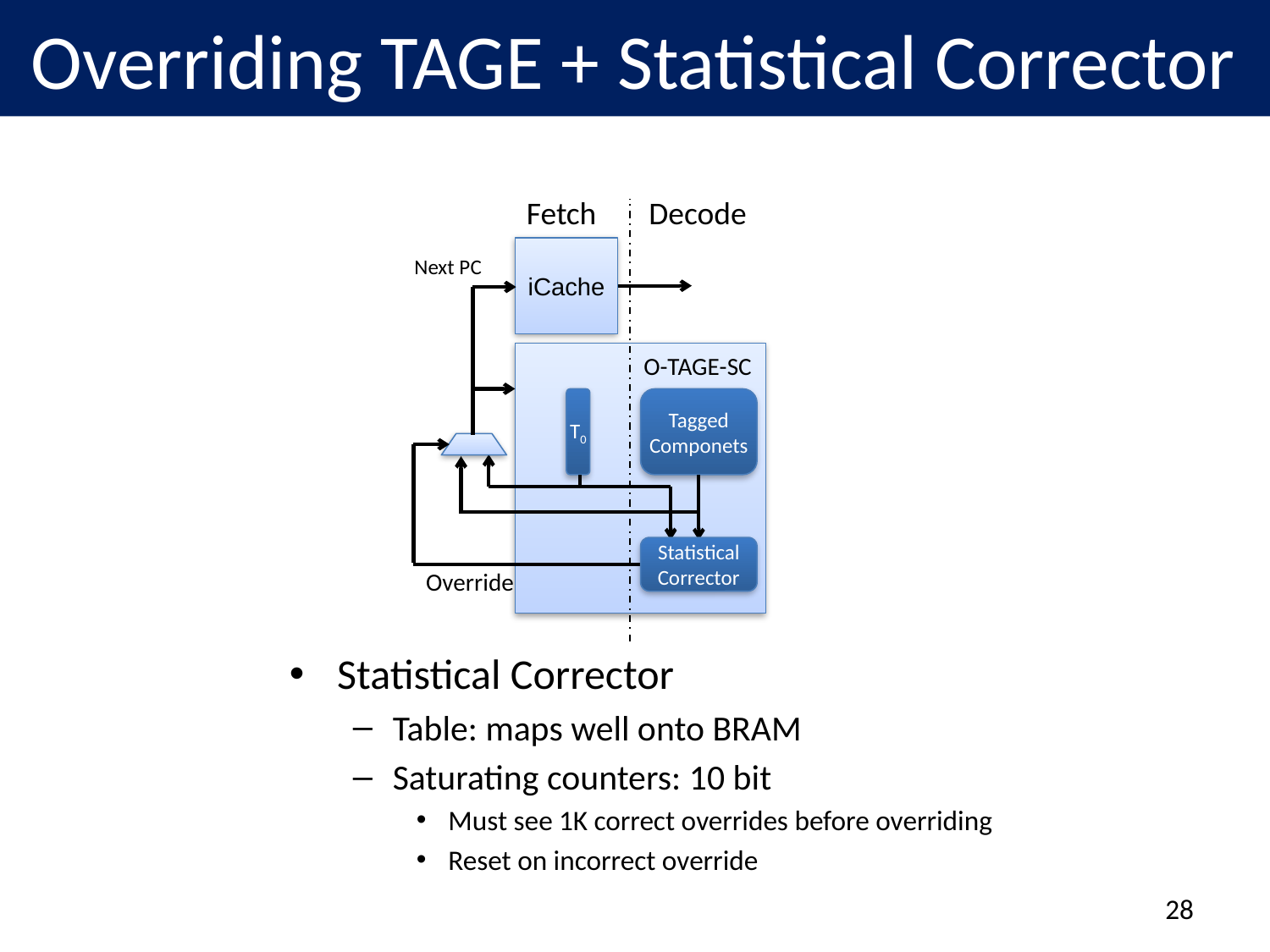

# Overriding TAGE + Statistical Corrector
Fetch
Decode
iCache
Next PC

O-TAGE-SC
T0
Tagged Componets

Statistical Corrector
Override
Statistical Corrector
Table: maps well onto BRAM
Saturating counters: 10 bit
Must see 1K correct overrides before overriding
Reset on incorrect override
28